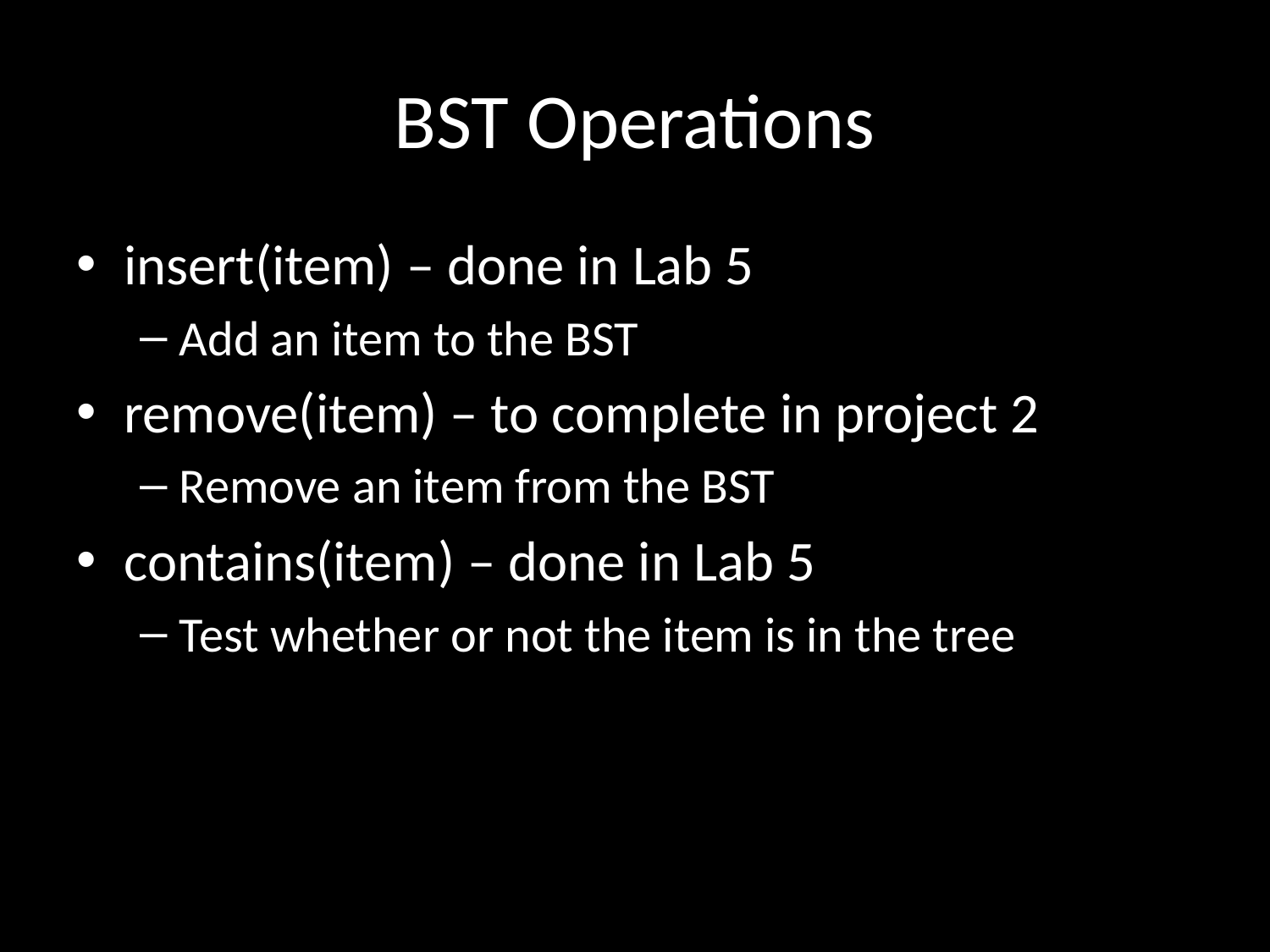

# BST Operations
insert(item) – done in Lab 5
Add an item to the BST
remove(item) – to complete in project 2
Remove an item from the BST
contains(item) – done in Lab 5
Test whether or not the item is in the tree